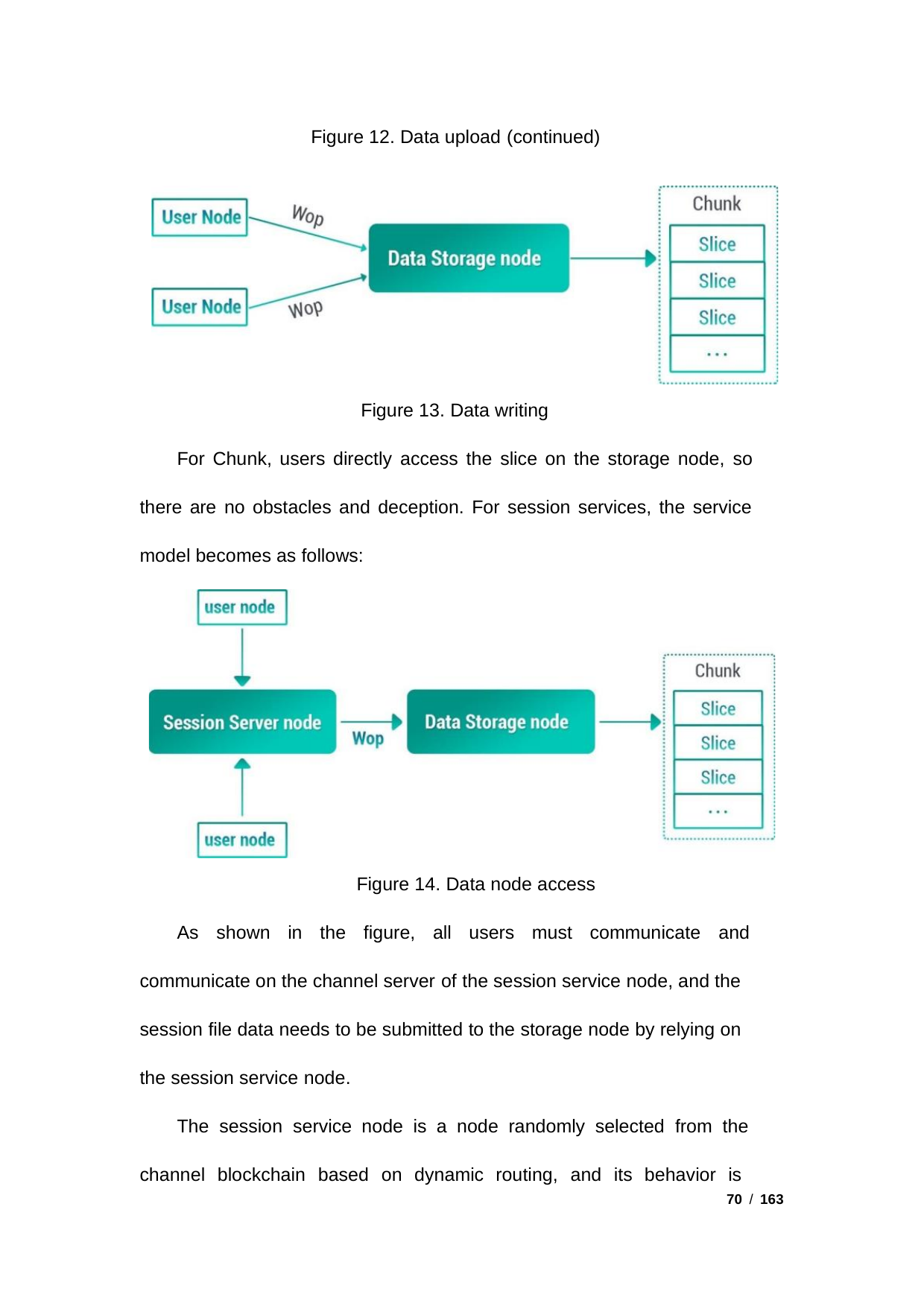

Figure 12. Data upload (continued)

Figure 13. Data writing
For Chunk, users directly access the slice on the storage node, so
there are no obstacles and deception. For session services, the service
model becomes as follows:

Figure 14. Data node access
As shown in the figure, all users must communicate and
communicate on the channel server of the session service node, and the
session file data needs to be submitted to the storage node by relying on
the session service node.
The session service node is a node randomly selected from the
channel blockchain based on dynamic routing, and its behavior is
70 / 163